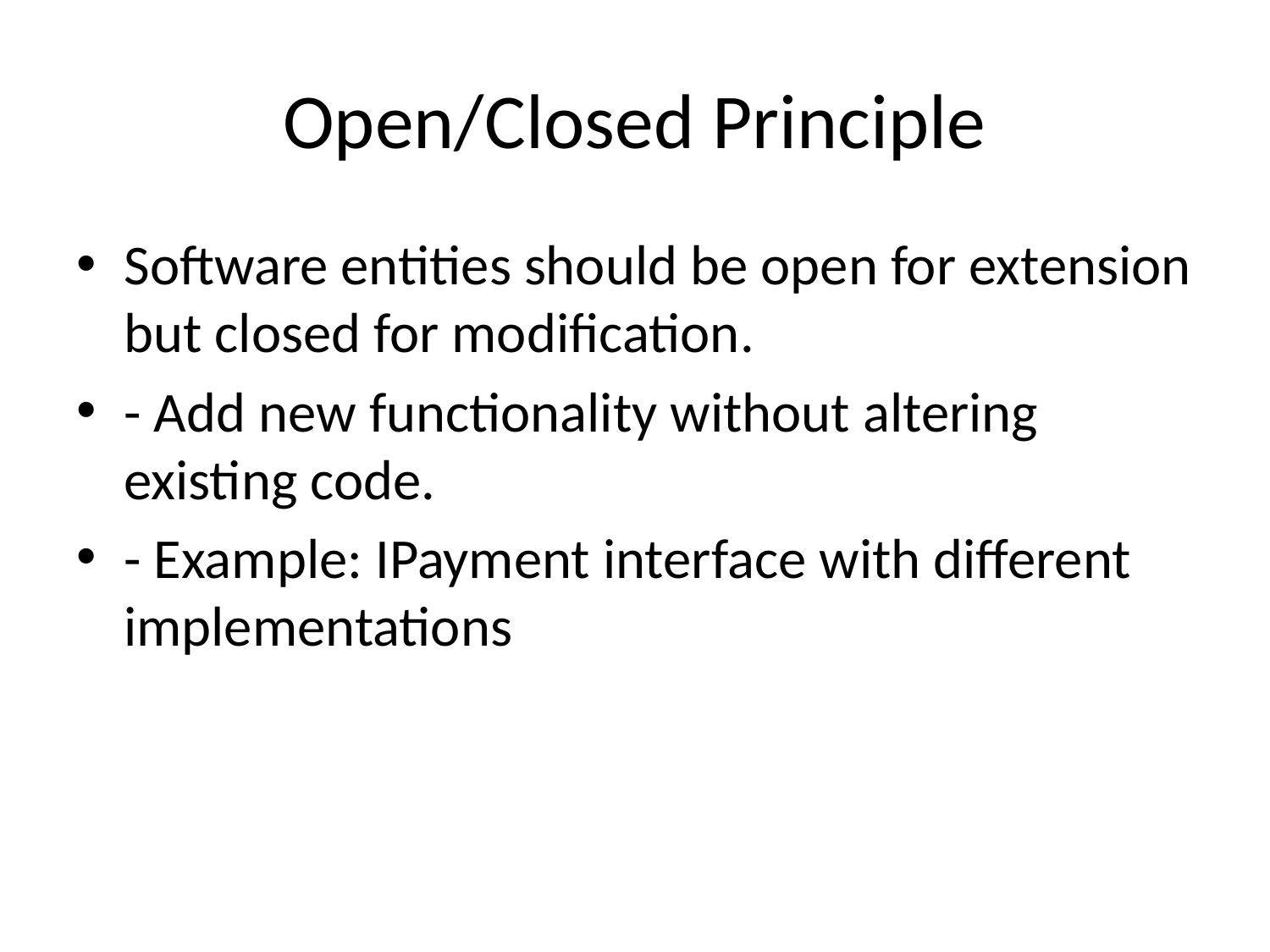

# Open/Closed Principle
Software entities should be open for extension but closed for modification.
- Add new functionality without altering existing code.
- Example: IPayment interface with different implementations